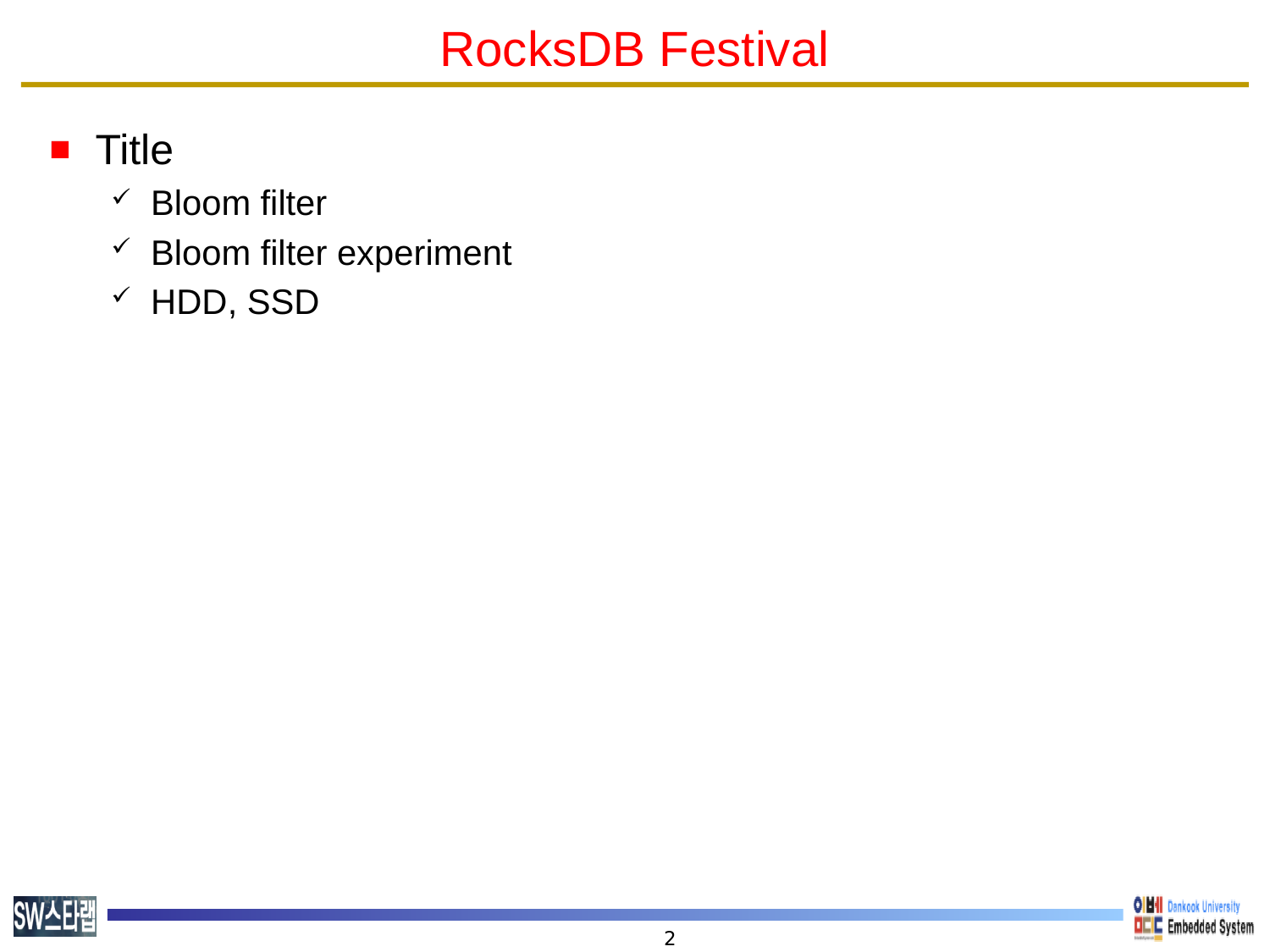

# RocksDB Festival
Title
Bloom filter
Bloom filter experiment
HDD, SSD

2